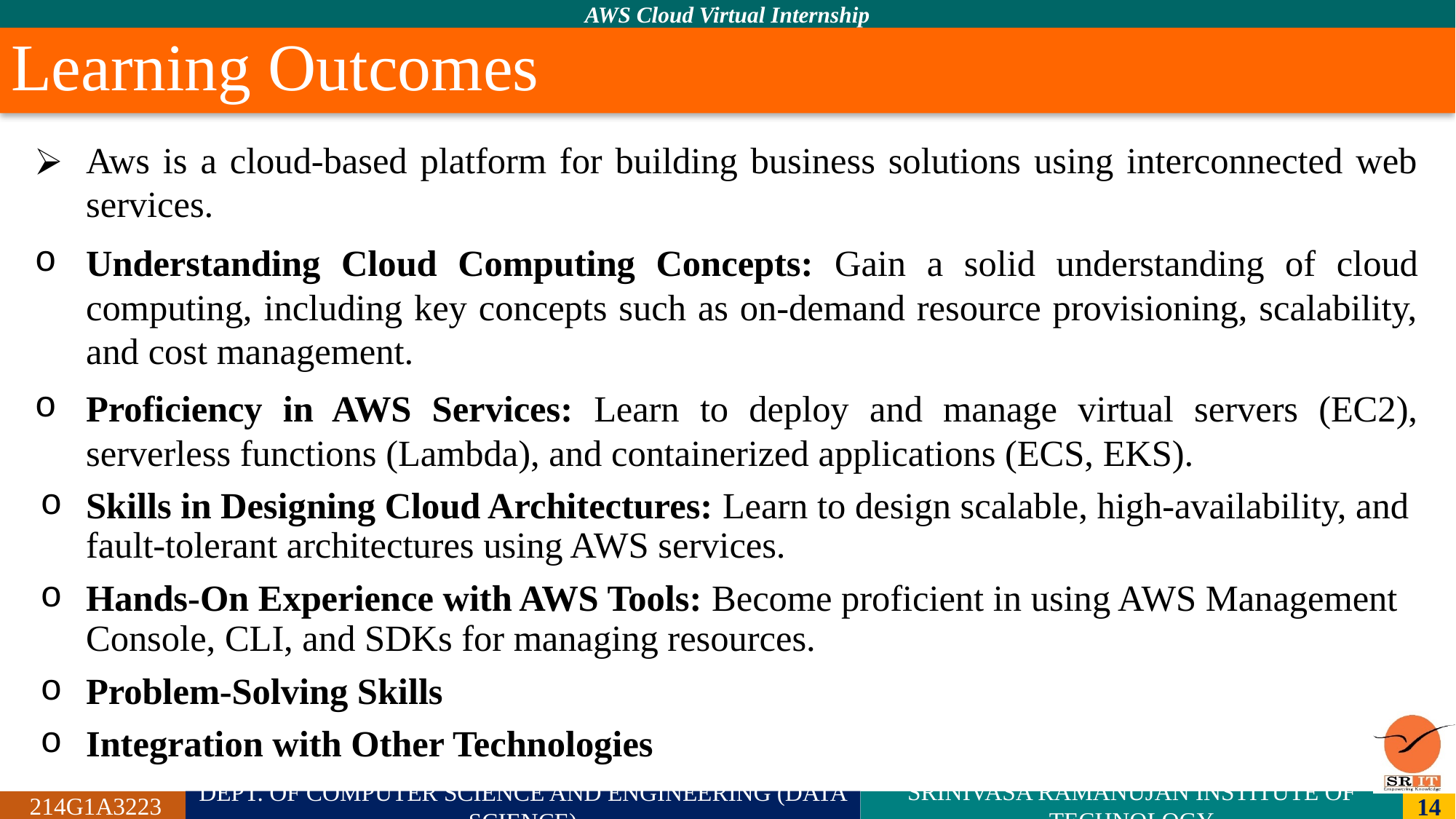

# Learning Outcomes
Aws is a cloud-based platform for building business solutions using interconnected web services.
Understanding Cloud Computing Concepts: Gain a solid understanding of cloud computing, including key concepts such as on-demand resource provisioning, scalability, and cost management.
Proficiency in AWS Services: Learn to deploy and manage virtual servers (EC2), serverless functions (Lambda), and containerized applications (ECS, EKS).
Skills in Designing Cloud Architectures: Learn to design scalable, high-availability, and fault-tolerant architectures using AWS services.
Hands-On Experience with AWS Tools: Become proficient in using AWS Management Console, CLI, and SDKs for managing resources.
Problem-Solving Skills
Integration with Other Technologies